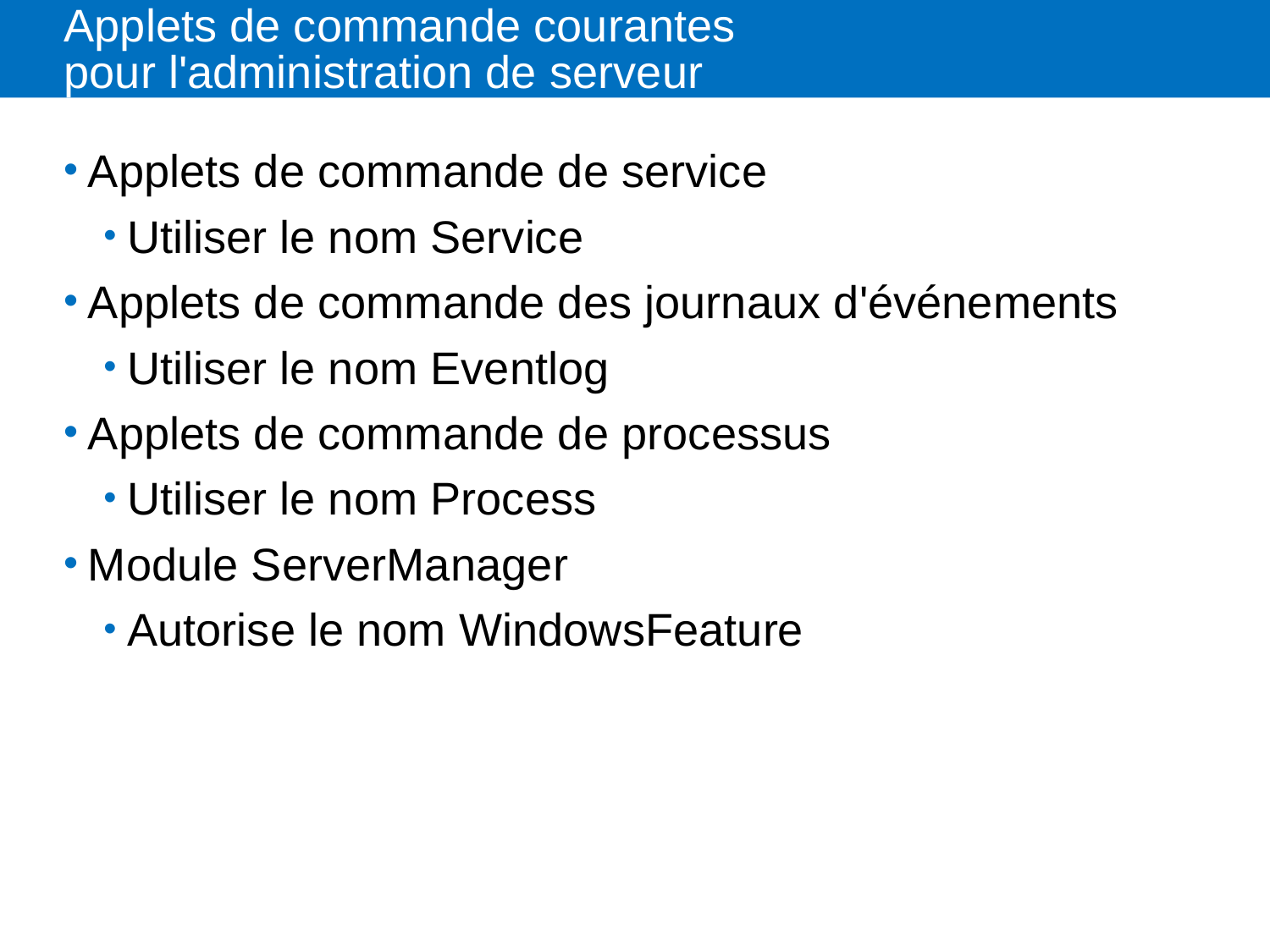

# Applets de commande courantes pour l'administration de serveur
Applets de commande de service
Utiliser le nom Service
Applets de commande des journaux d'événements
Utiliser le nom Eventlog
Applets de commande de processus
Utiliser le nom Process
Module ServerManager
Autorise le nom WindowsFeature